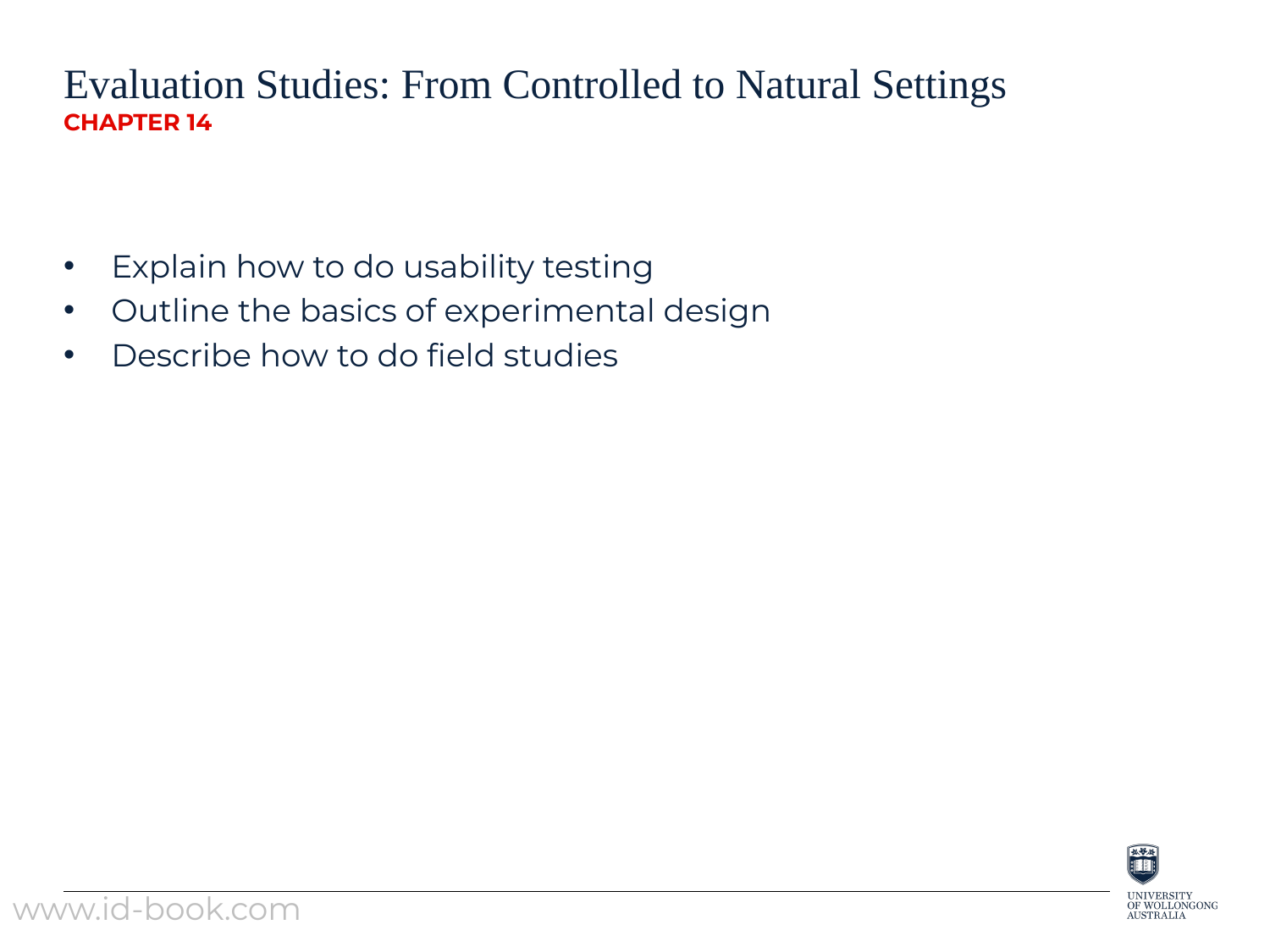

# Evaluation Studies: From Controlled to Natural Settings CHAPTER 14
Explain how to do usability testing
Outline the basics of experimental design
Describe how to do field studies
www.id-book.com